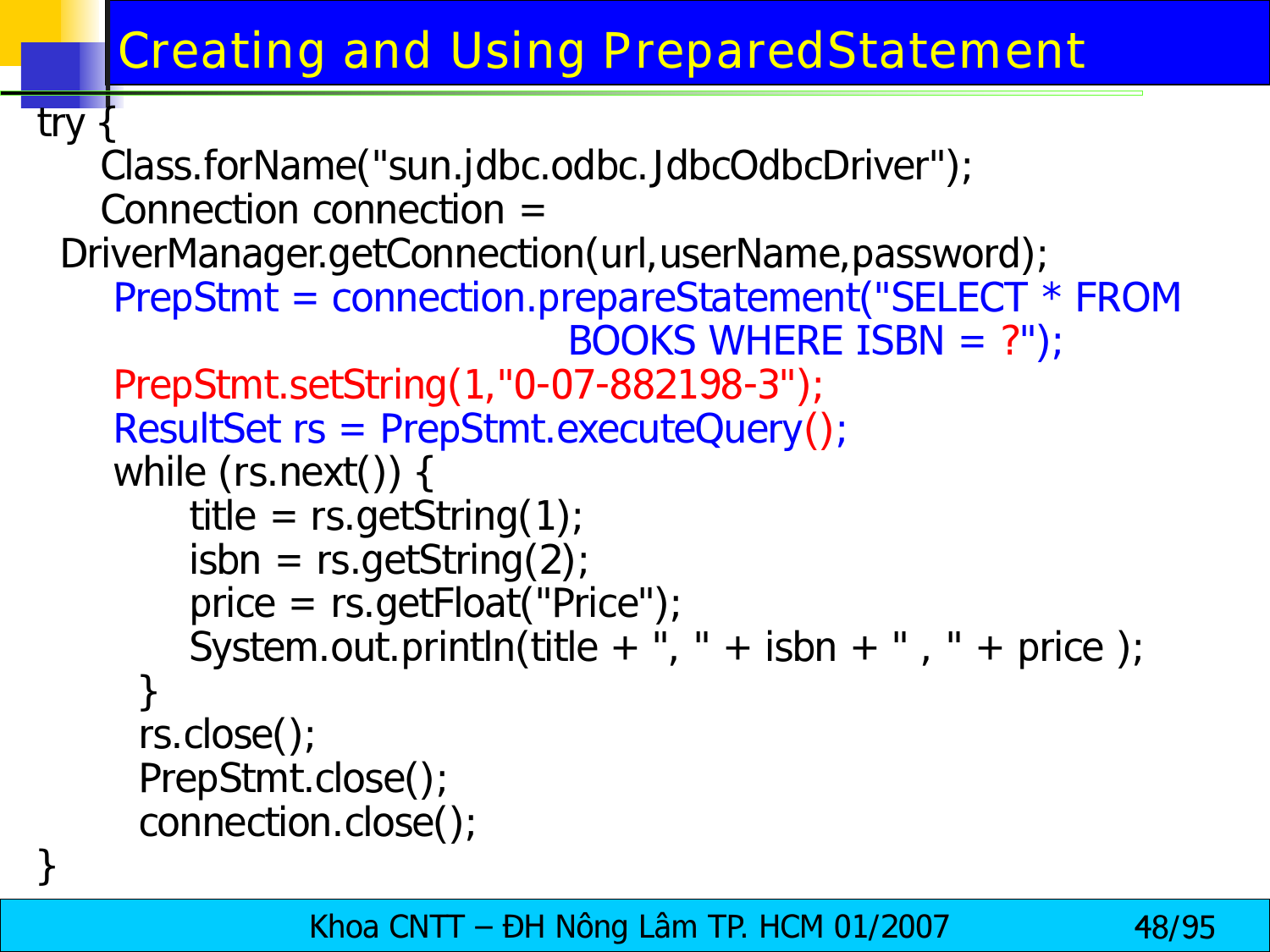

# Creating and Using PreparedStatement
try {
     Class.forName("sun.jdbc.odbc.JdbcOdbcDriver");
     Connection connection = 	  	     				DriverManager.getConnection(url,userName,password);
      PrepStmt = connection.prepareStatement("SELECT * FROM 					BOOKS WHERE ISBN = ?");
      PrepStmt.setString(1,"0-07-882198-3");
      ResultSet rs = PrepStmt.executeQuery();
      while (rs.next()) {
            title = rs.getString(1);
            isbn = rs.getString(2);
            price = rs.getFloat("Price");
            System.out.println(title + ", " + isbn + " , " + price );
        }
        rs.close();
        PrepStmt.close();
        connection.close();
}